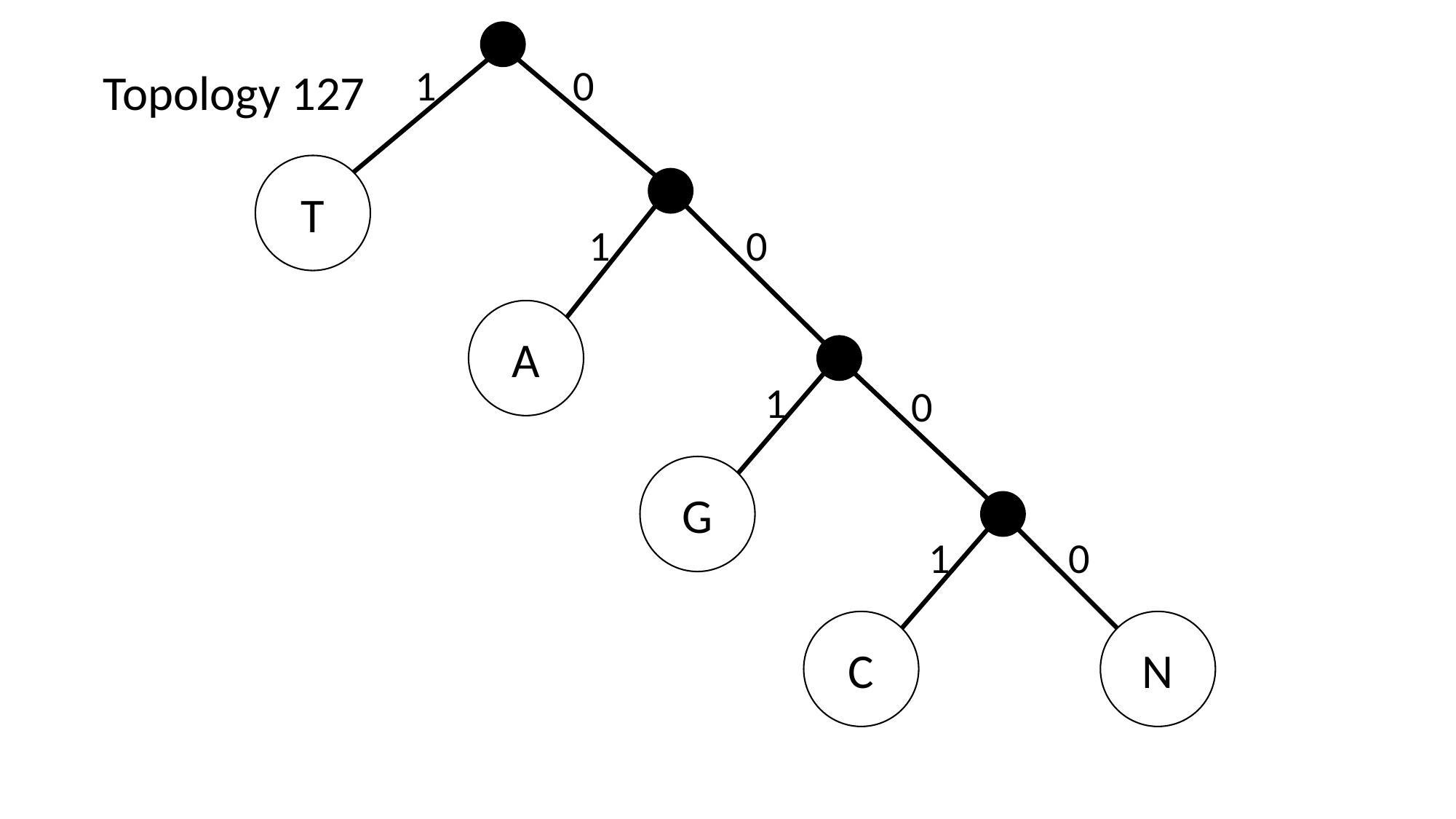

1
0
Topology 127
T

1
0
A

1
0
G

1
0
C
N